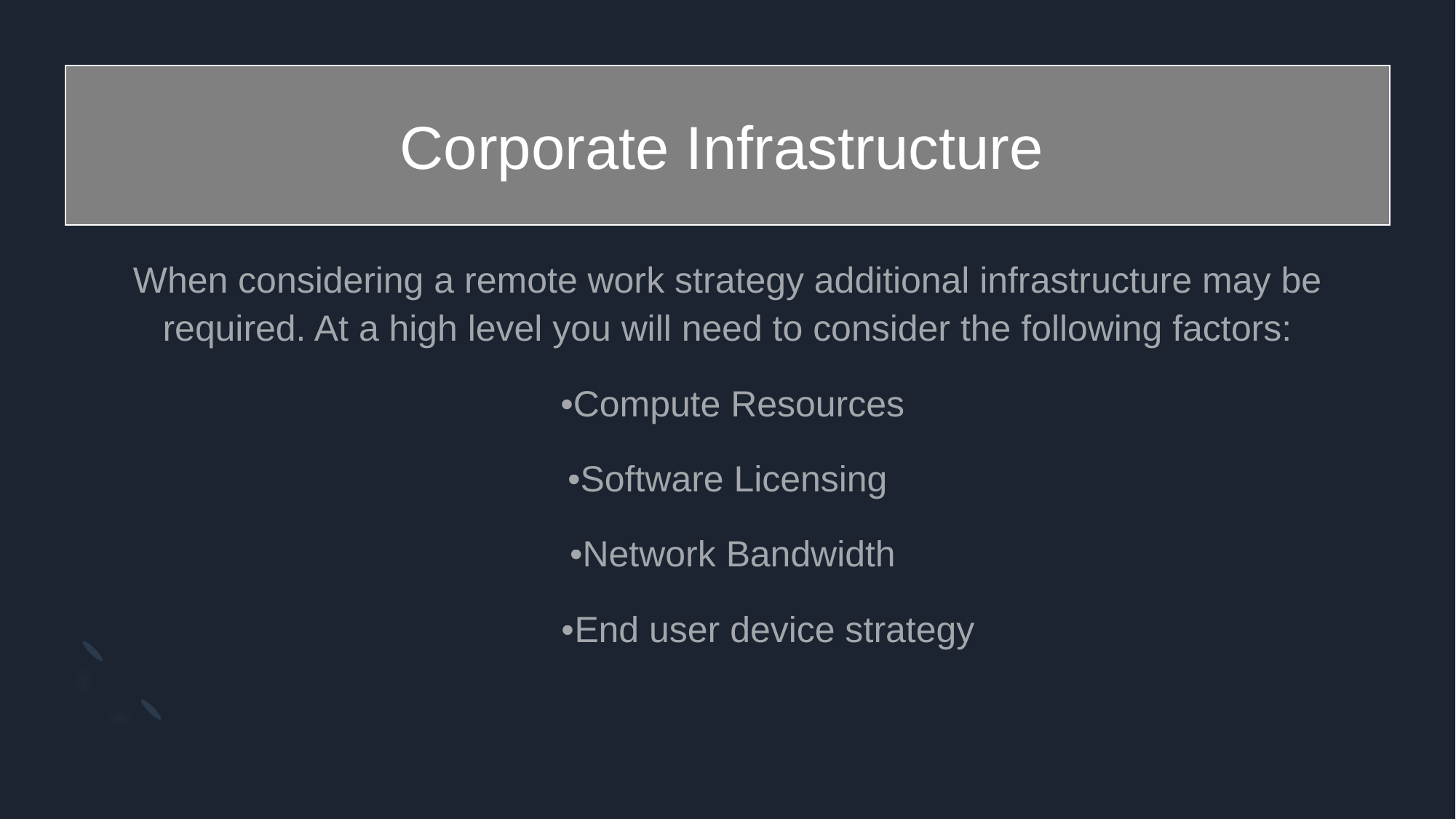

# Corporate Infrastructure
When considering a remote work strategy additional infrastructure may be required. At a high level you will need to consider the following factors:
 •Compute Resources
•Software Licensing
 •Network Bandwidth
        •End user device strategy